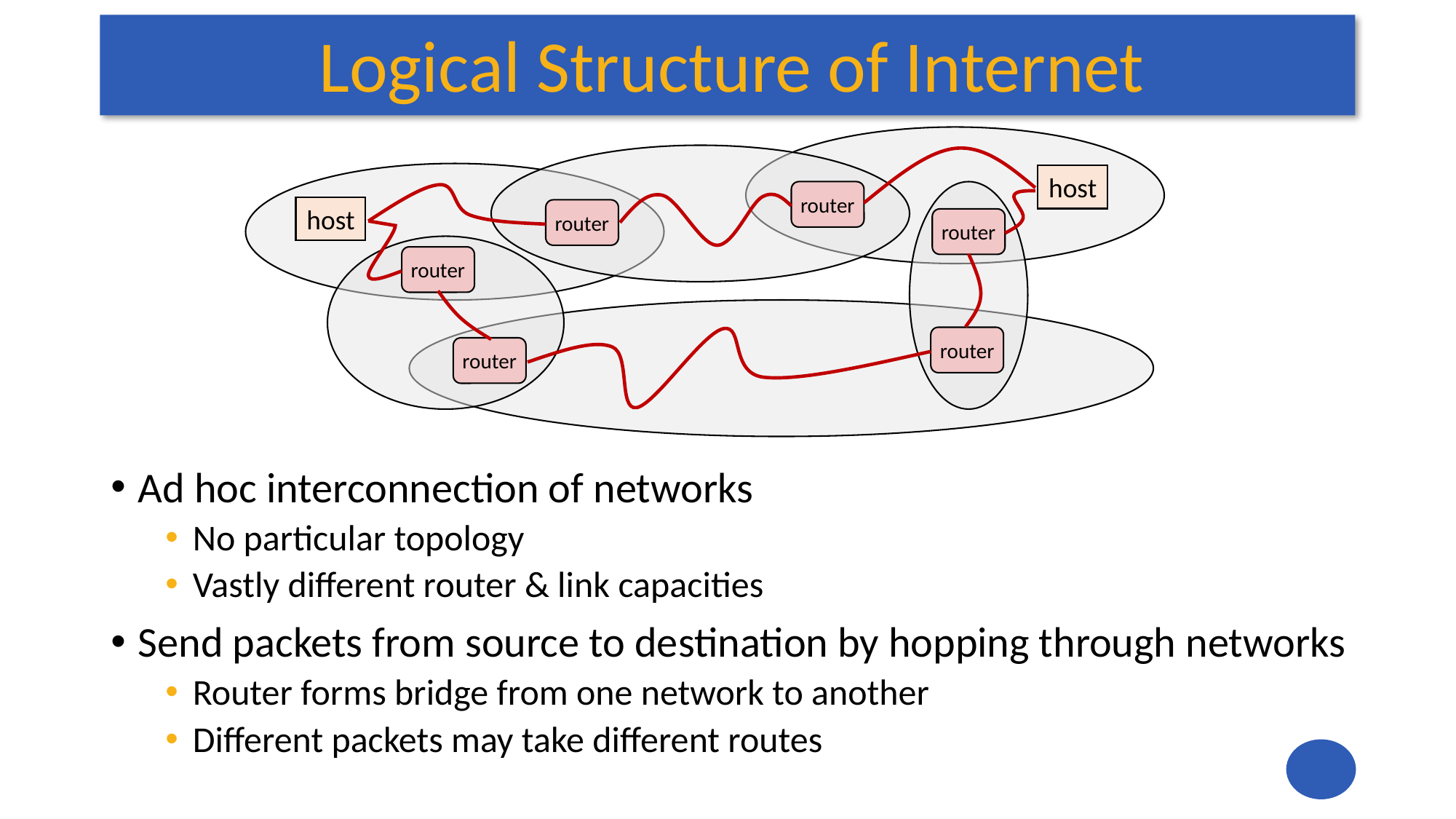

# Logical Structure of Internet

host
router

host
router
router

router

router
router
Ad hoc interconnection of networks
No particular topology
Vastly different router & link capacities
Send packets from source to destination by hopping through networks
Router forms bridge from one network to another
Different packets may take different routes